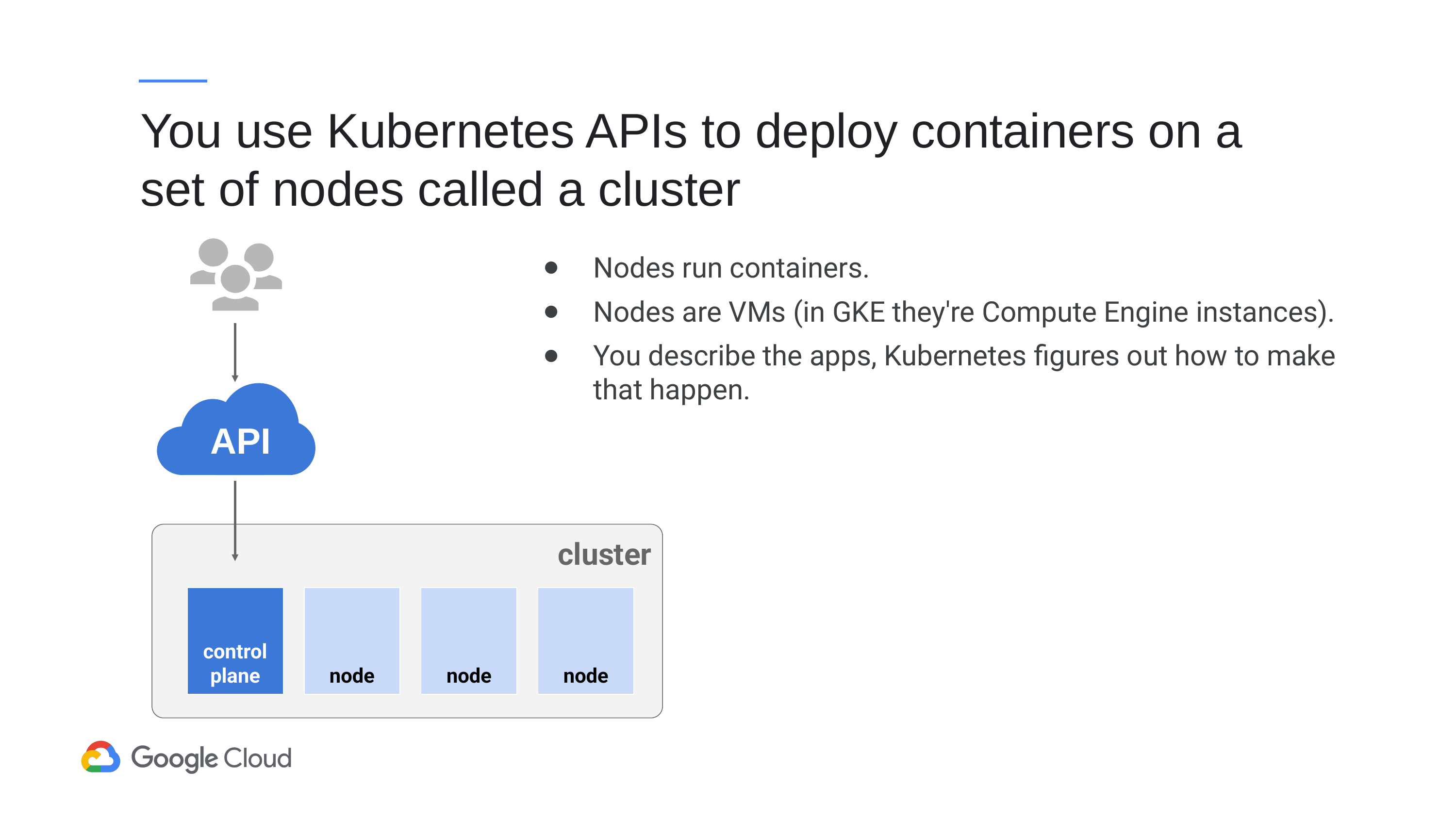

# You use Kubernetes APIs to deploy containers on a set of nodes called a cluster
Nodes run containers.
Nodes are VMs (in GKE they're Compute Engine instances).
You describe the apps, Kubernetes figures out how to make that happen.

API

cluster
control plane
node
node
node